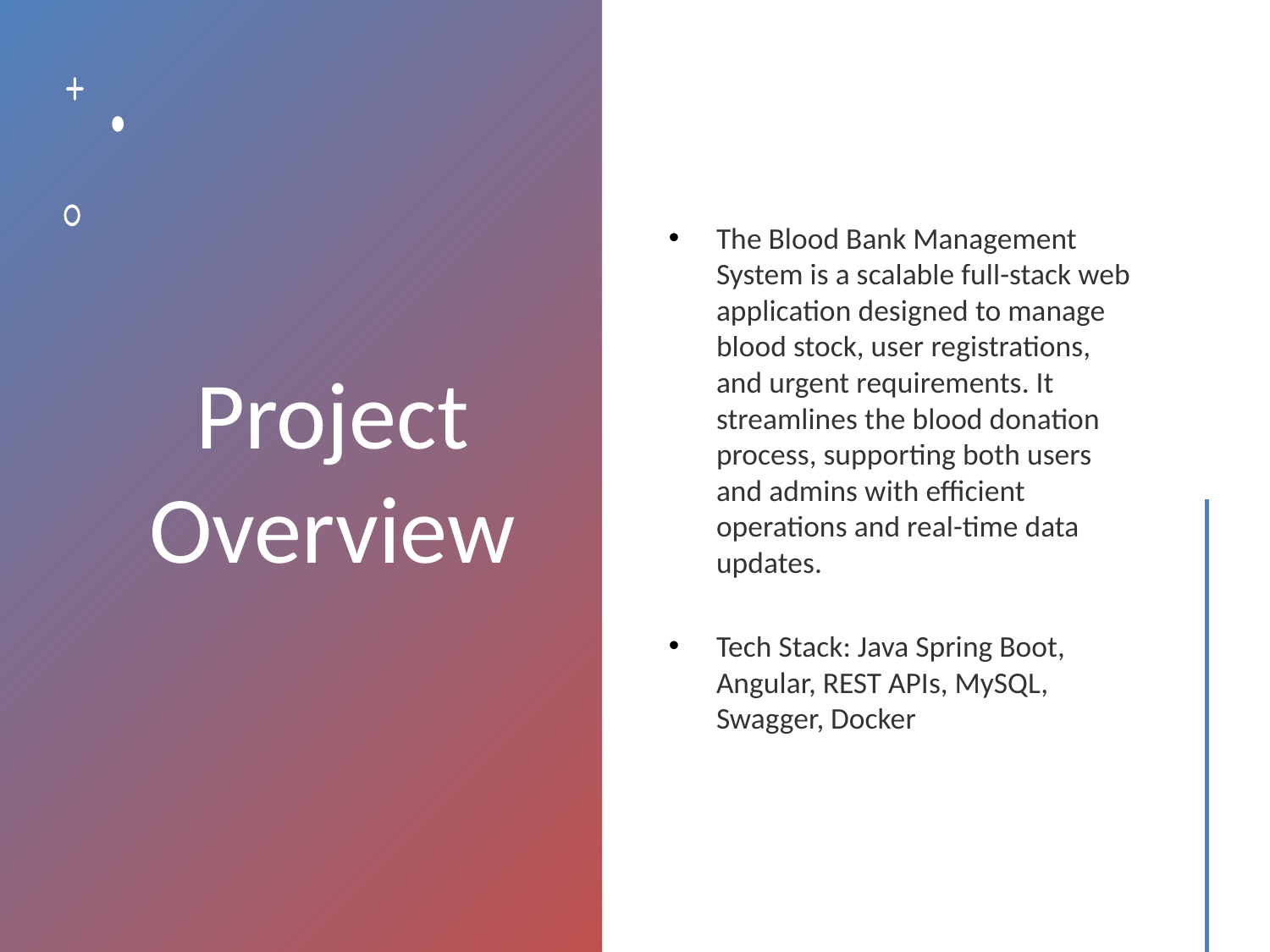

# Project Overview
The Blood Bank Management System is a scalable full-stack web application designed to manage blood stock, user registrations, and urgent requirements. It streamlines the blood donation process, supporting both users and admins with efficient operations and real-time data updates.

Tech Stack: Java Spring Boot, Angular, REST APIs, MySQL, Swagger, Docker